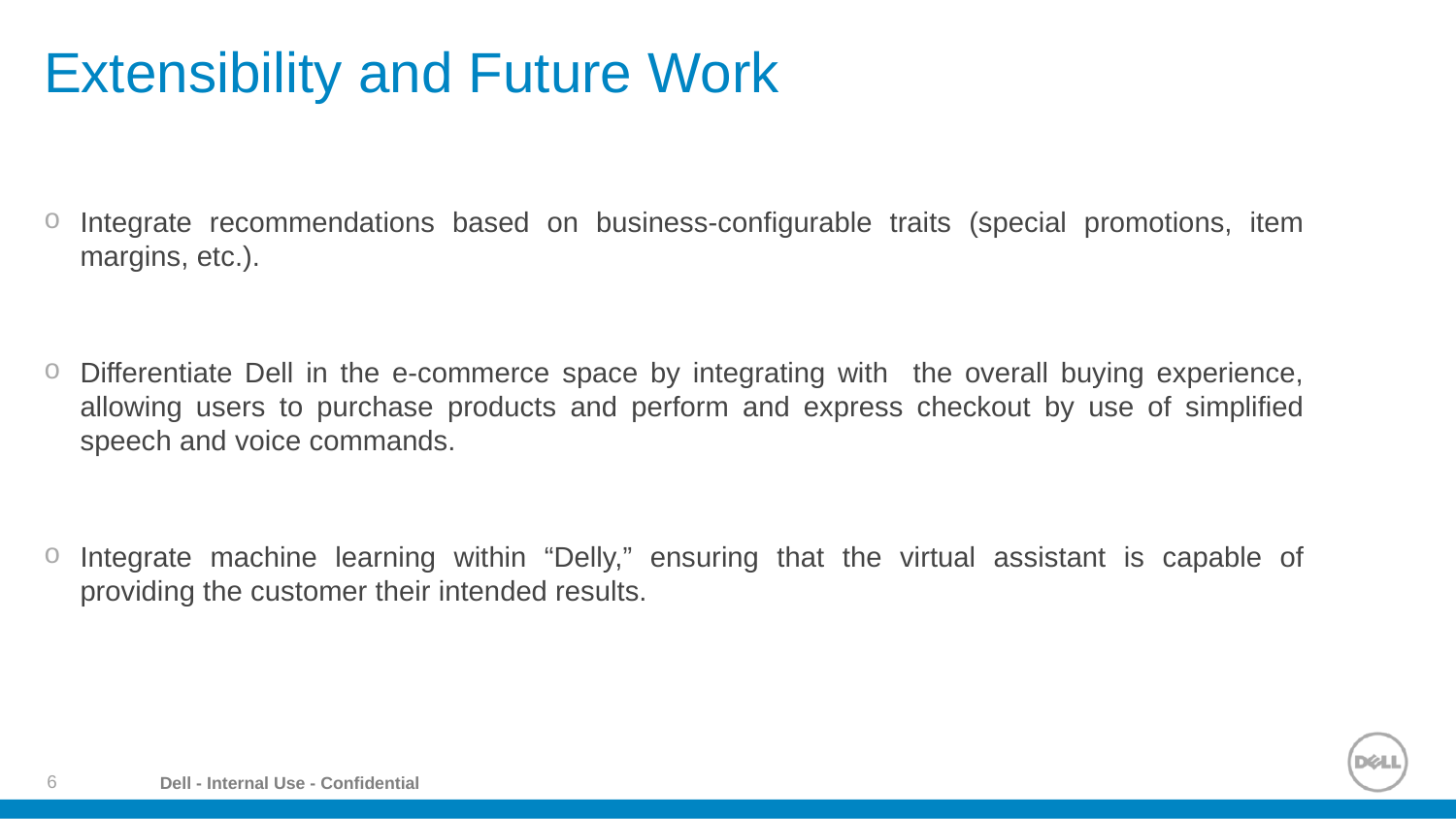

# Extensibility and Future Work
Integrate recommendations based on business-configurable traits (special promotions, item margins, etc.).

Differentiate Dell in the e-commerce space by integrating with  the overall buying experience, allowing users to purchase products and perform and express checkout by use of simplified speech and voice commands.

Integrate machine learning within “Delly,” ensuring that the virtual assistant is capable of providing the customer their intended results.